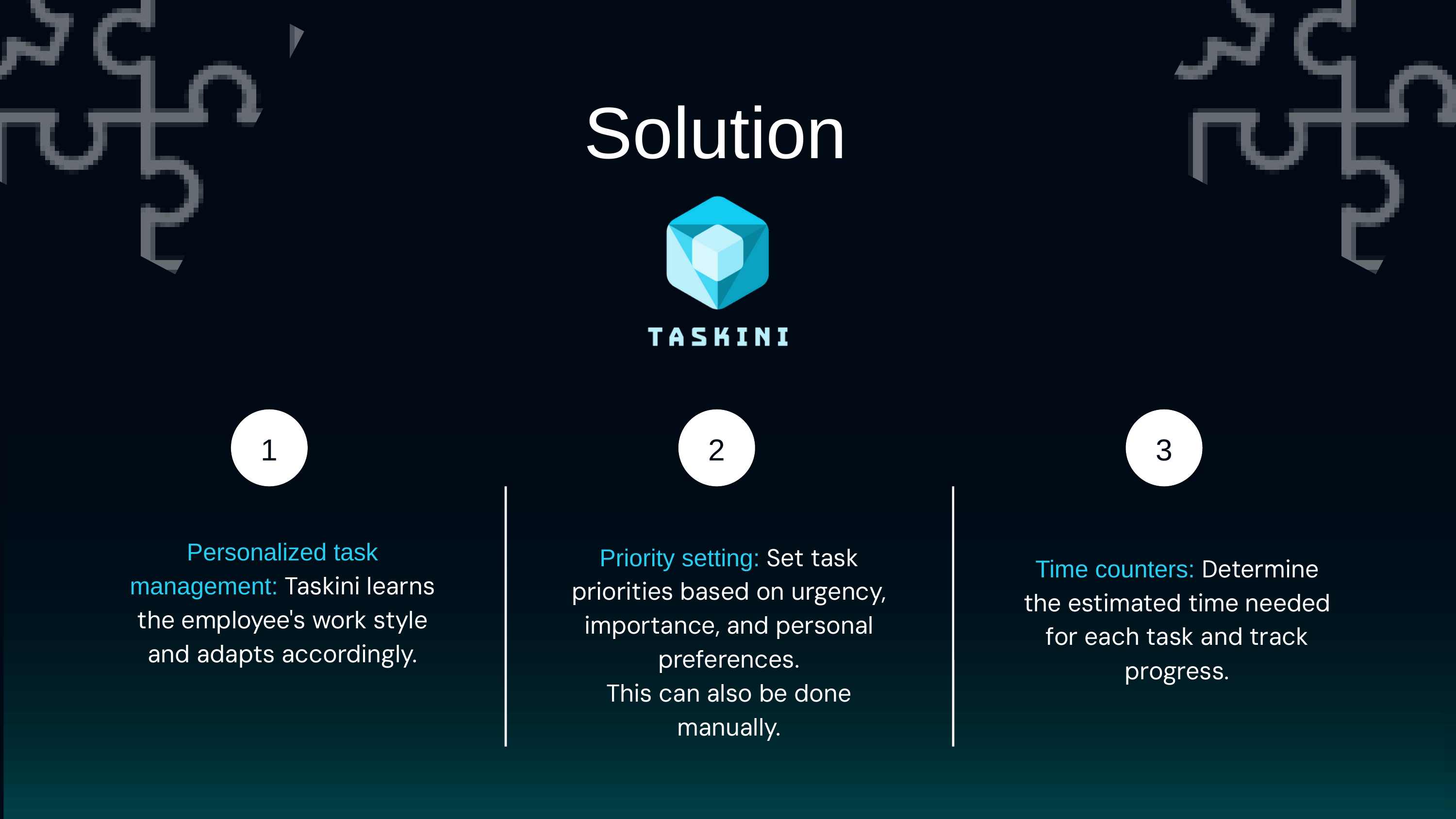

Solution

1
2
3

Personalized task management: Taskini learns the employee's work style and adapts accordingly.

Priority setting: Set task priorities based on urgency, importance, and personal preferences.
This can also be done manually.
Time counters: Determine the estimated time needed for each task and track progress.